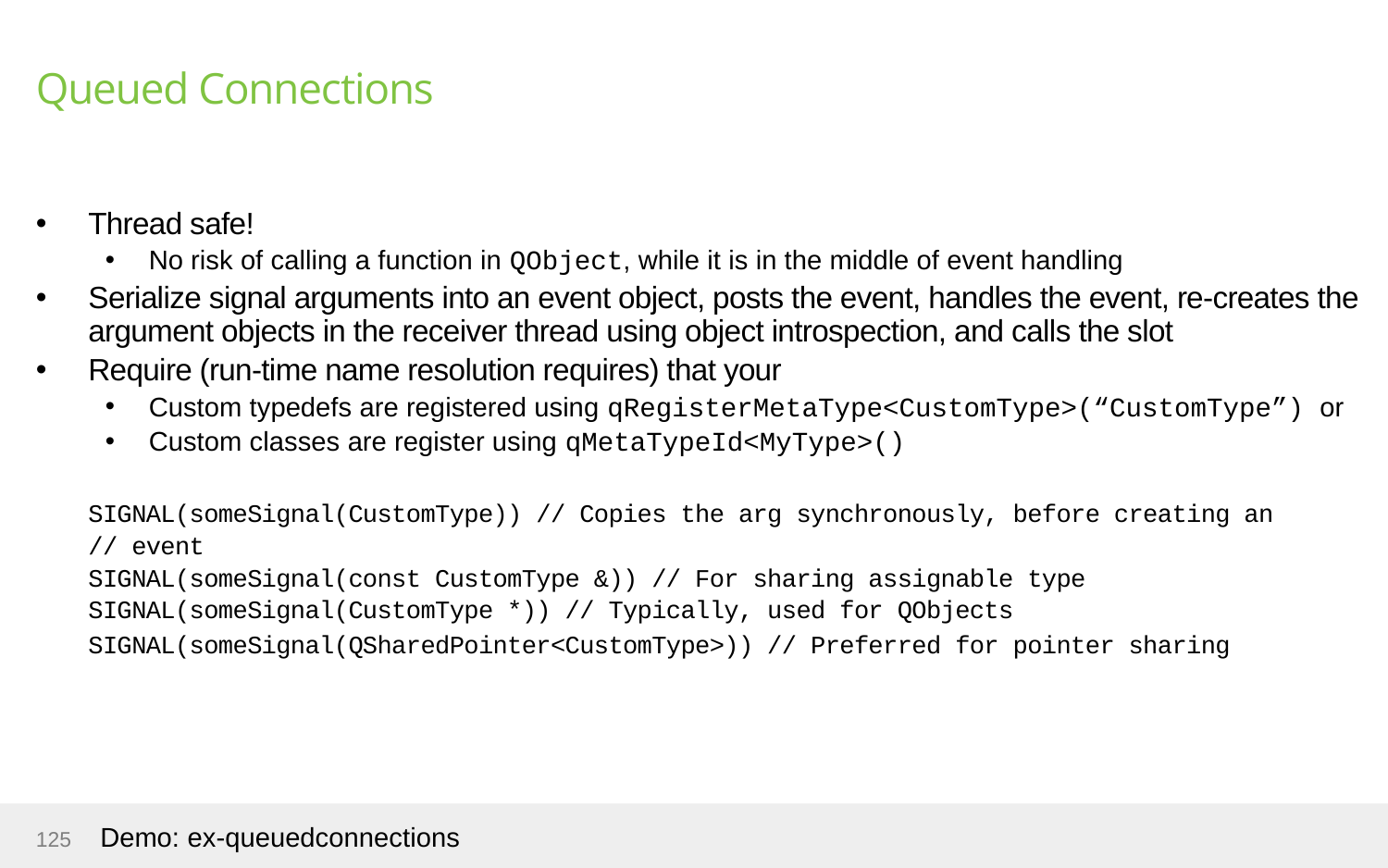

# Queued Connections
Thread safe!
No risk of calling a function in QObject, while it is in the middle of event handling
Serialize signal arguments into an event object, posts the event, handles the event, re-creates the argument objects in the receiver thread using object introspection, and calls the slot
Require (run-time name resolution requires) that your
Custom typedefs are registered using qRegisterMetaType<CustomType>(“CustomType”) or
Custom classes are register using qMetaTypeId<MyType>()

SIGNAL(someSignal(CustomType)) // Copies the arg synchronously, before creating an
// event
SIGNAL(someSignal(const CustomType &)) // For sharing assignable type
SIGNAL(someSignal(CustomType *)) // Typically, used for QObjects
SIGNAL(someSignal(QSharedPointer<CustomType>)) // Preferred for pointer sharing
125
Demo: ex-queuedconnections